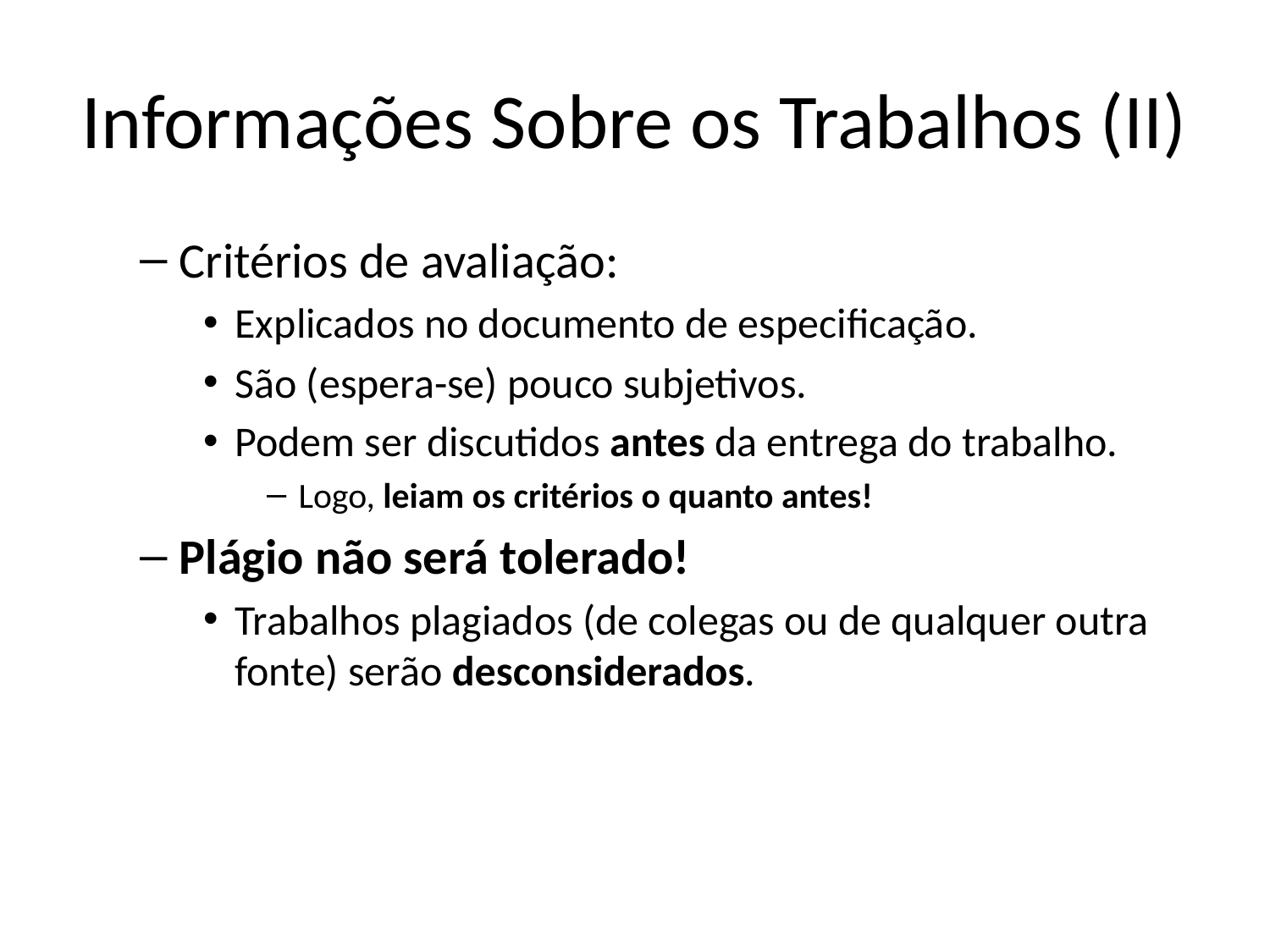

# Informações Sobre os Trabalhos (II)
Critérios de avaliação:
Explicados no documento de especificação.
São (espera-se) pouco subjetivos.
Podem ser discutidos antes da entrega do trabalho.
Logo, leiam os critérios o quanto antes!
Plágio não será tolerado!
Trabalhos plagiados (de colegas ou de qualquer outra fonte) serão desconsiderados.